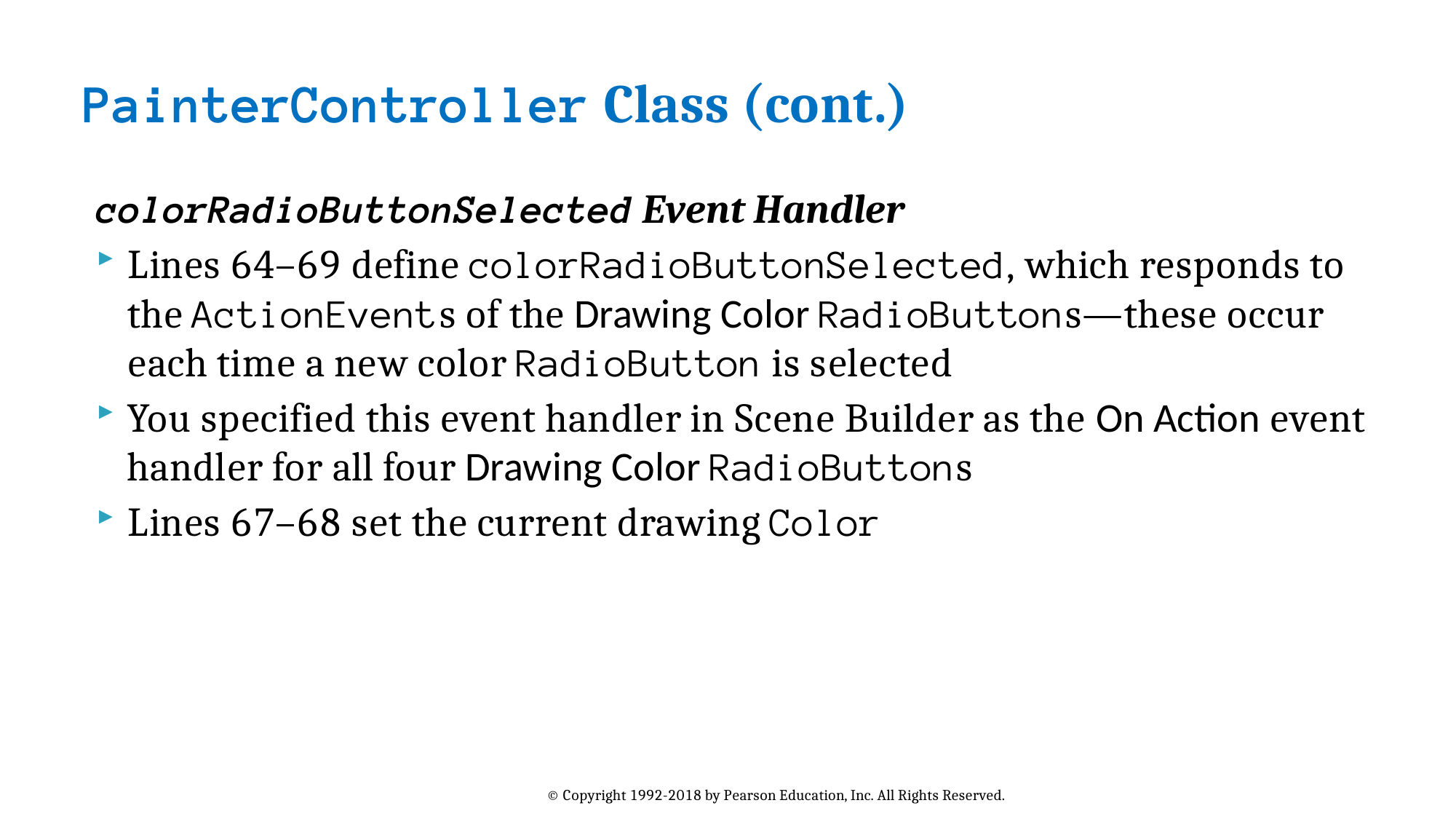

# PainterController Class (cont.)
colorRadioButtonSelected Event Handler
Lines 64–69 define colorRadioButtonSelected, which responds to the ActionEvents of the Drawing Color RadioButtons—these occur each time a new color RadioButton is selected
You specified this event handler in Scene Builder as the On Action event handler for all four Drawing Color RadioButtons
Lines 67–68 set the current drawing Color
© Copyright 1992-2018 by Pearson Education, Inc. All Rights Reserved.